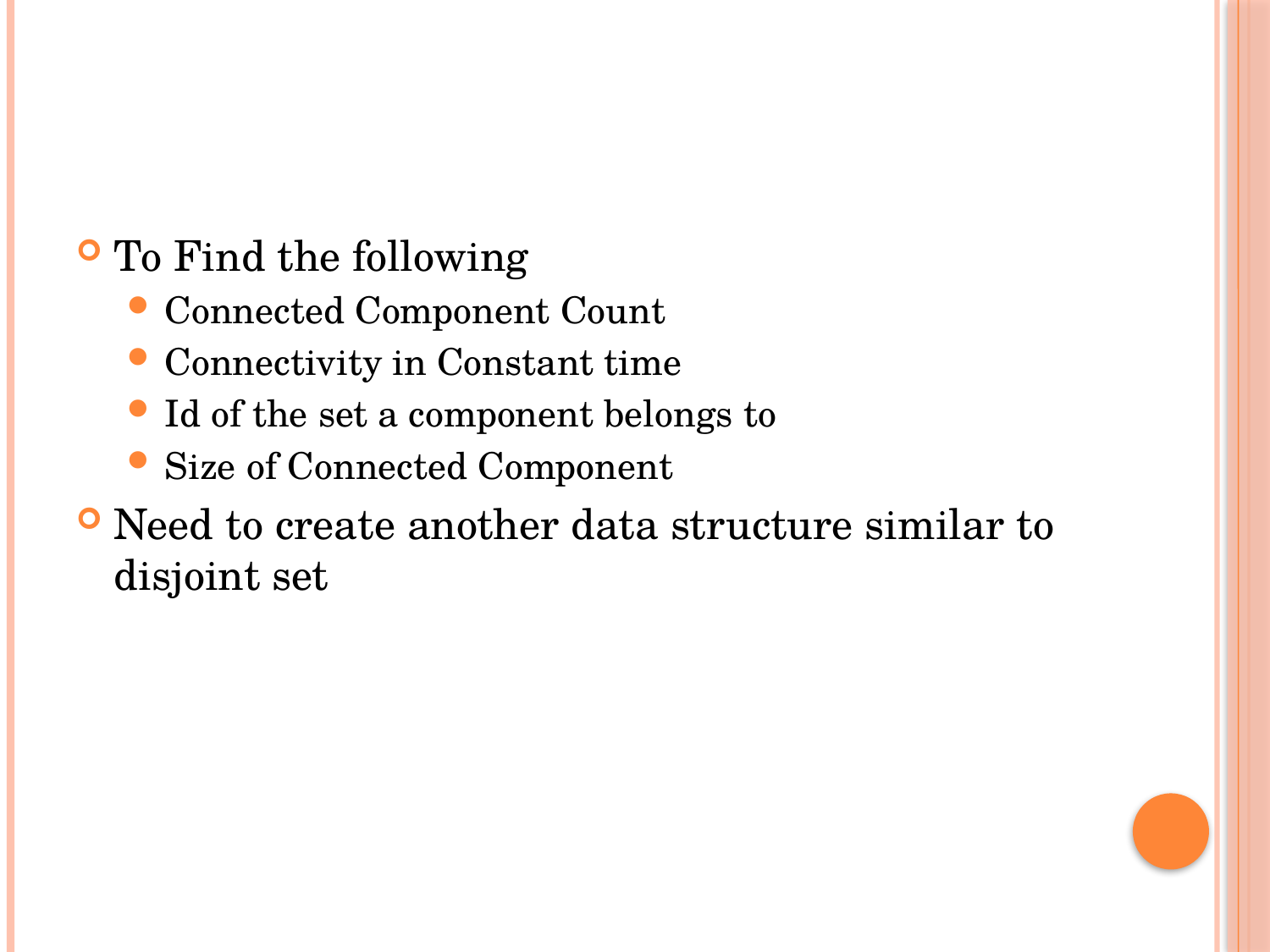

#
To Find the following
Connected Component Count
Connectivity in Constant time
Id of the set a component belongs to
Size of Connected Component
Need to create another data structure similar to disjoint set